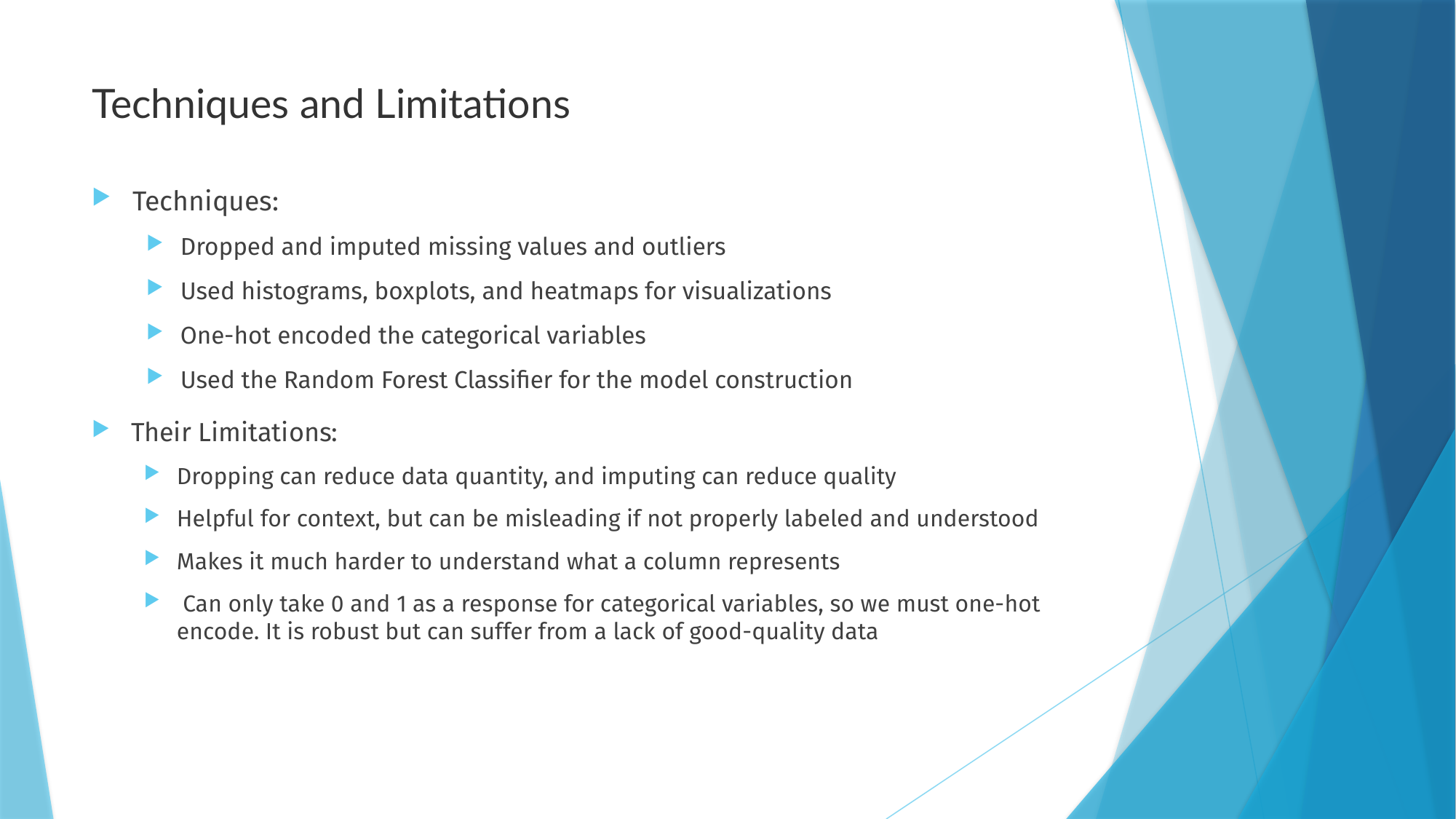

# Techniques and Limitations
Techniques:
Dropped and imputed missing values and outliers
Used histograms, boxplots, and heatmaps for visualizations
One-hot encoded the categorical variables
Used the Random Forest Classifier for the model construction
Their Limitations:
Dropping can reduce data quantity, and imputing can reduce quality
Helpful for context, but can be misleading if not properly labeled and understood
Makes it much harder to understand what a column represents
 Can only take 0 and 1 as a response for categorical variables, so we must one-hot encode. It is robust but can suffer from a lack of good-quality data